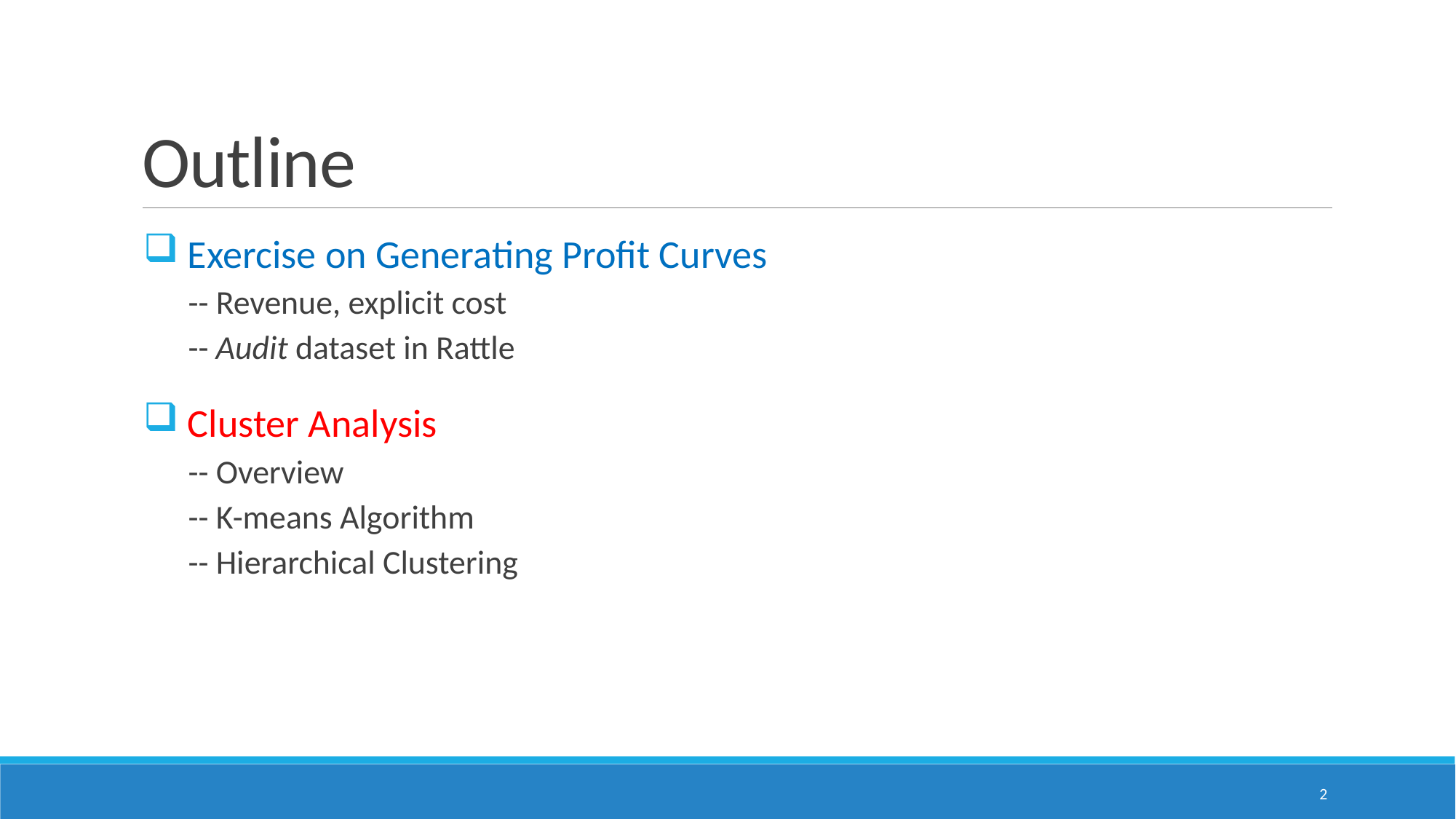

# Outline
 Exercise on Generating Profit Curves
      -- Revenue, explicit cost
      -- Audit dataset in Rattle
 Cluster Analysis
      -- Overview
      -- K-means Algorithm
      -- Hierarchical Clustering
2